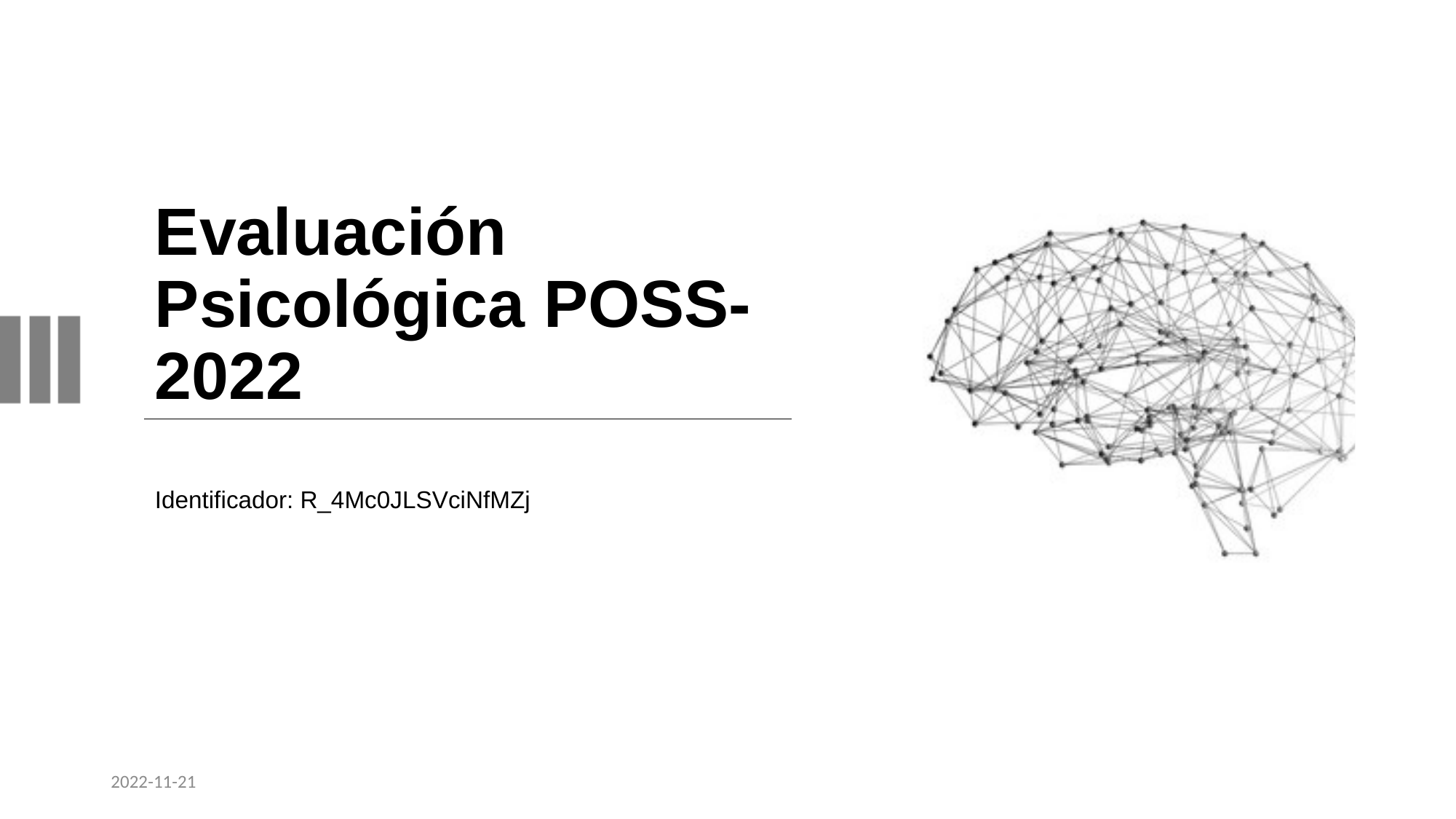

# Evaluación Psicológica POSS-2022
Identificador: R_4Mc0JLSVciNfMZj
2022-11-21